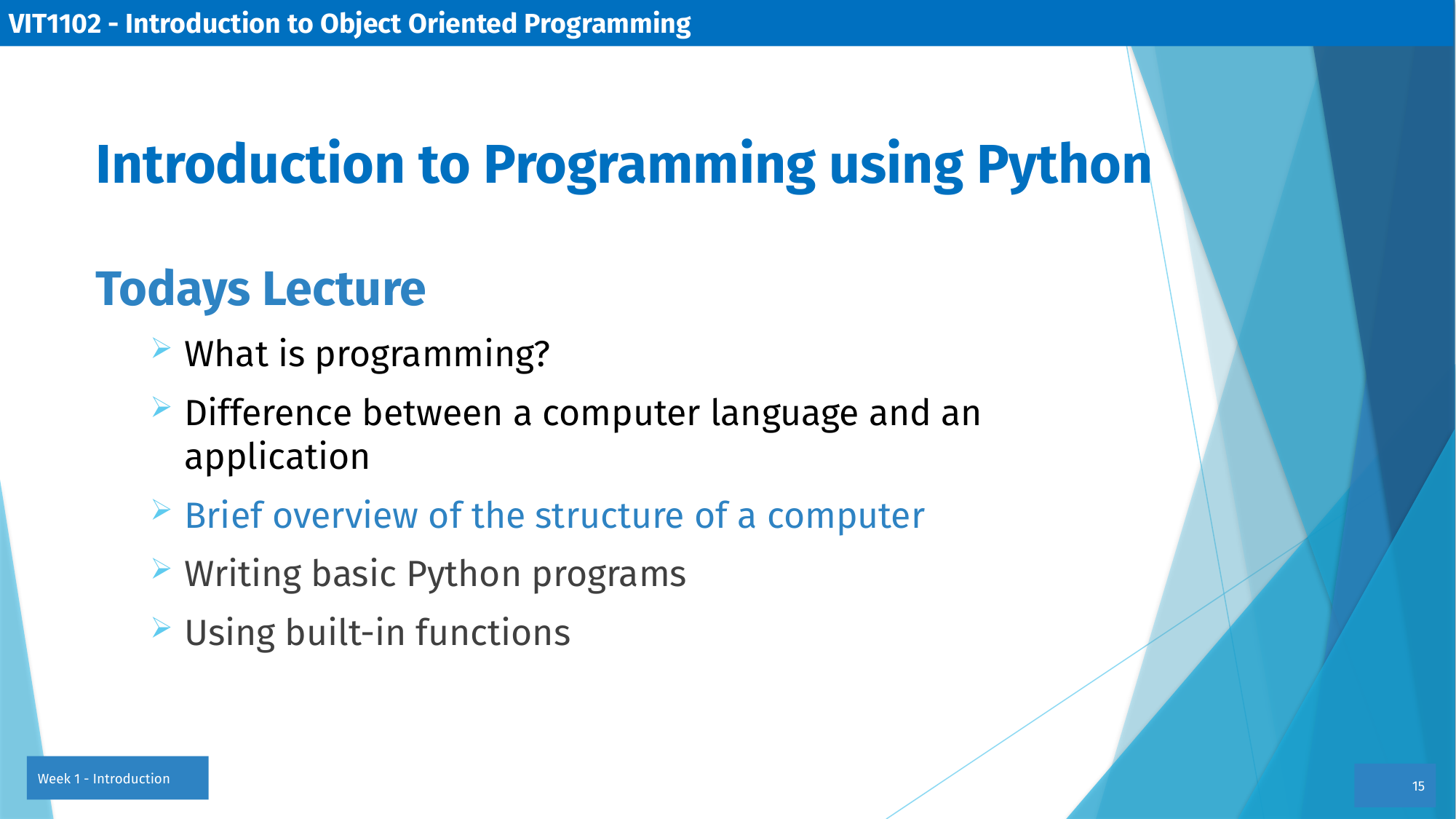

VIT1102 - Introduction to Object Oriented Programming
Introduction to Programming using Python
Todays Lecture
What is programming?
Difference between a computer language and an application
Brief overview of the structure of a computer
Writing basic Python programs
Using built-in functions

Week 1 - Introduction
15